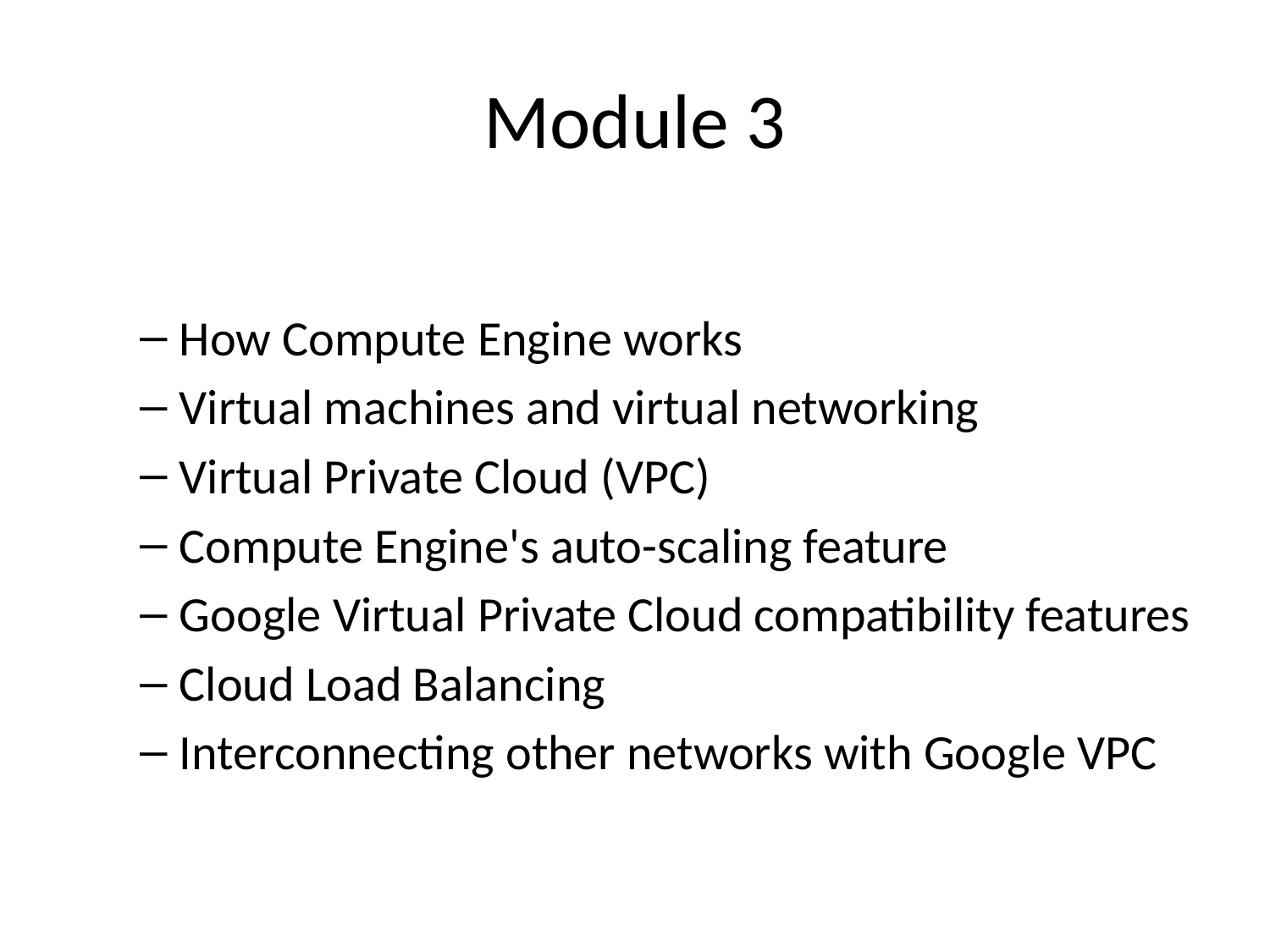

# Module 3

How Compute Engine works
Virtual machines and virtual networking
Virtual Private Cloud (VPC)
Compute Engine's auto-scaling feature
Google Virtual Private Cloud compatibility features
Cloud Load Balancing
Interconnecting other networks with Google VPC